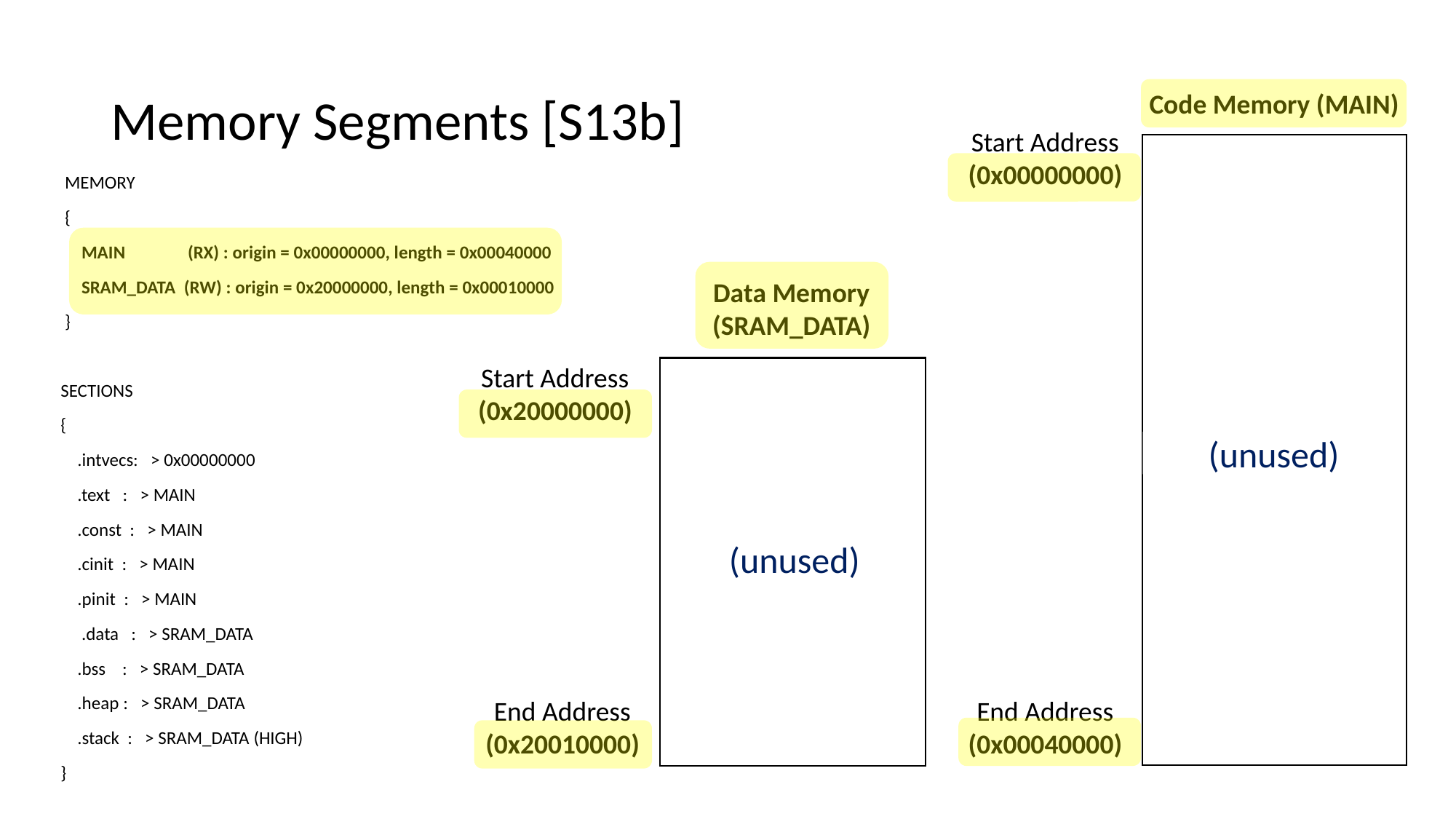

# Memory Segments [S13b]

Code Memory (MAIN)
Start Address
(0x00000000)

MEMORY
{
    MAIN               (RX) : origin = 0x00000000, length = 0x00040000
    SRAM_DATA  (RW) : origin = 0x20000000, length = 0x00010000
}

Data Memory (SRAM_DATA)
Start Address
(0x20000000)

SECTIONS
{
    .intvecs:   > 0x00000000
    .text   :   > MAIN
    .const  :   > MAIN
    .cinit  :   > MAIN
    .pinit  :   > MAIN
     .data   :   > SRAM_DATA
    .bss    :   > SRAM_DATA
    .heap :   > SRAM_DATA
    .stack  :   > SRAM_DATA (HIGH)
}

(unused)
(unused)
End Address
(0x20010000)
End Address
(0x00040000)